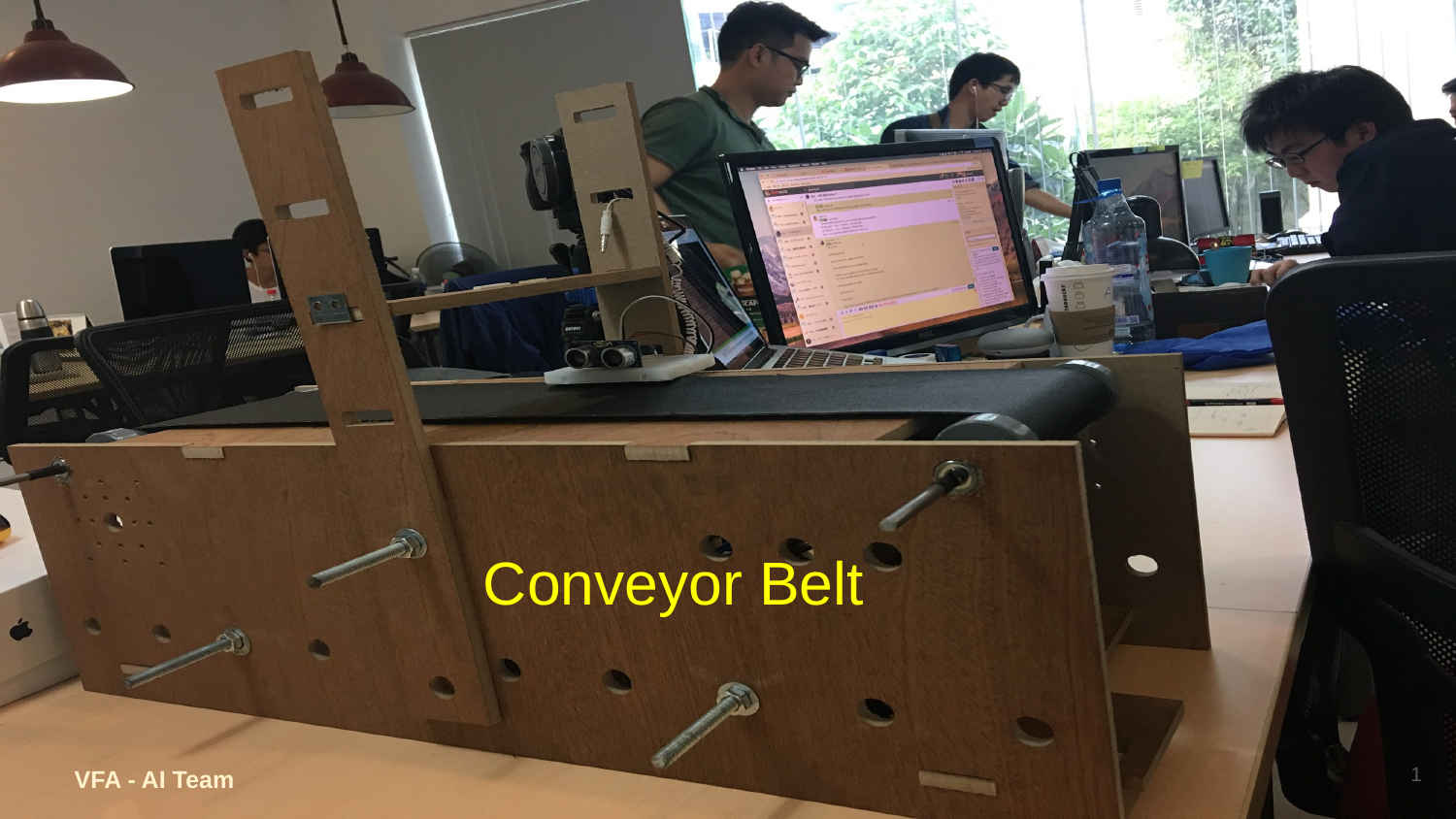

Conveyor Belt

1
VFA - AI Team